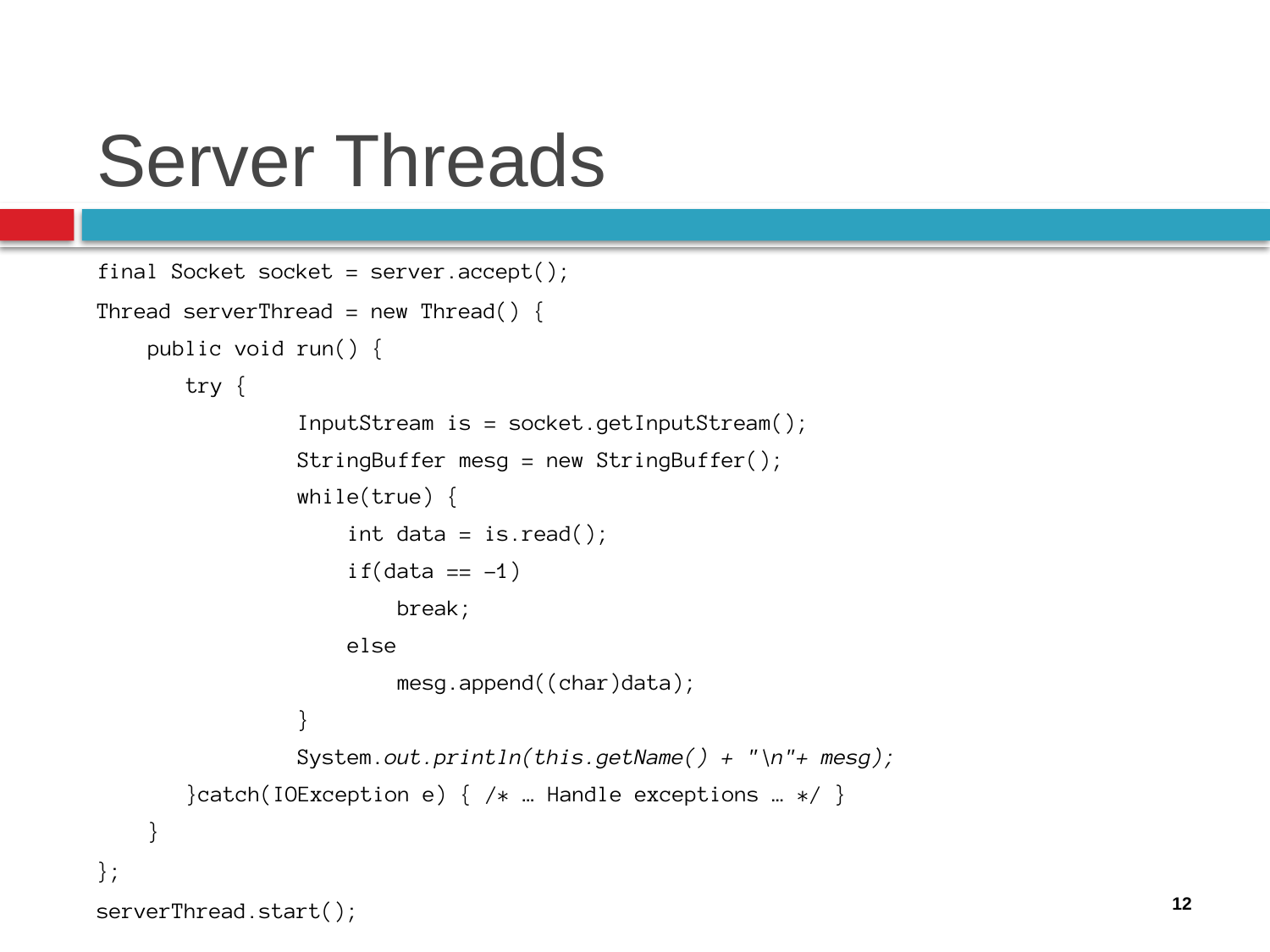

# Server Threads
final Socket socket = server.accept();
Thread serverThread = new Thread() {
public void run() {
	try {
            InputStream is = socket.getInputStream();
            StringBuffer mesg = new StringBuffer();
            while(true) {
                int data = is.read();
                if(data == -1)
                    break;
                else
                    mesg.append((char)data);
            }
            System.out.println(this.getName() + "\n"+ mesg);
	}catch(IOException e) { /* … Handle exceptions … */ }
}
};
serverThread.start();